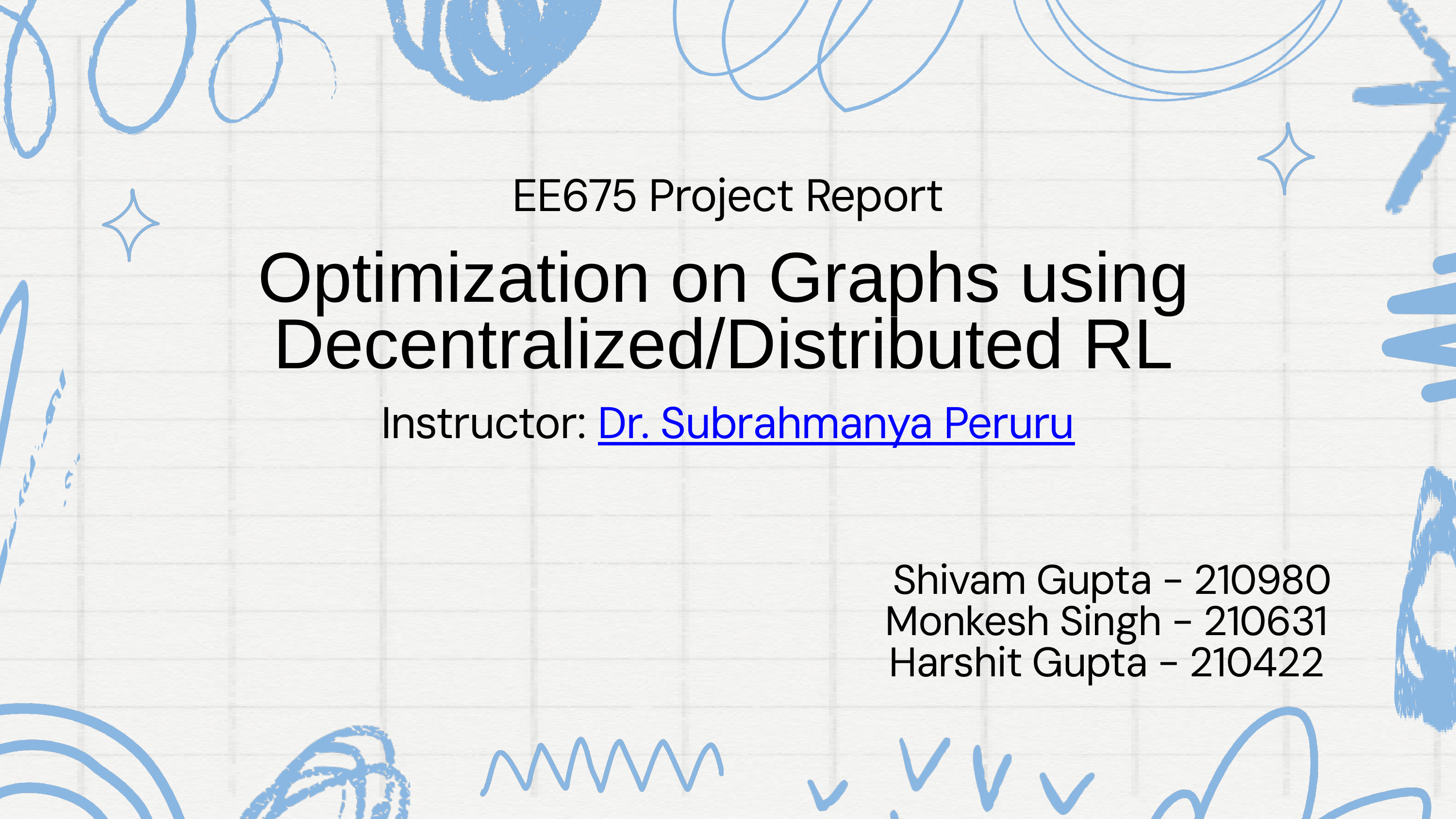

EE675 Project Report

Optimization on Graphs using Decentralized/Distributed RL

Instructor: Dr. Subrahmanya Peruru

 Shivam Gupta - 210980
Monkesh Singh - 210631
Harshit Gupta - 210422